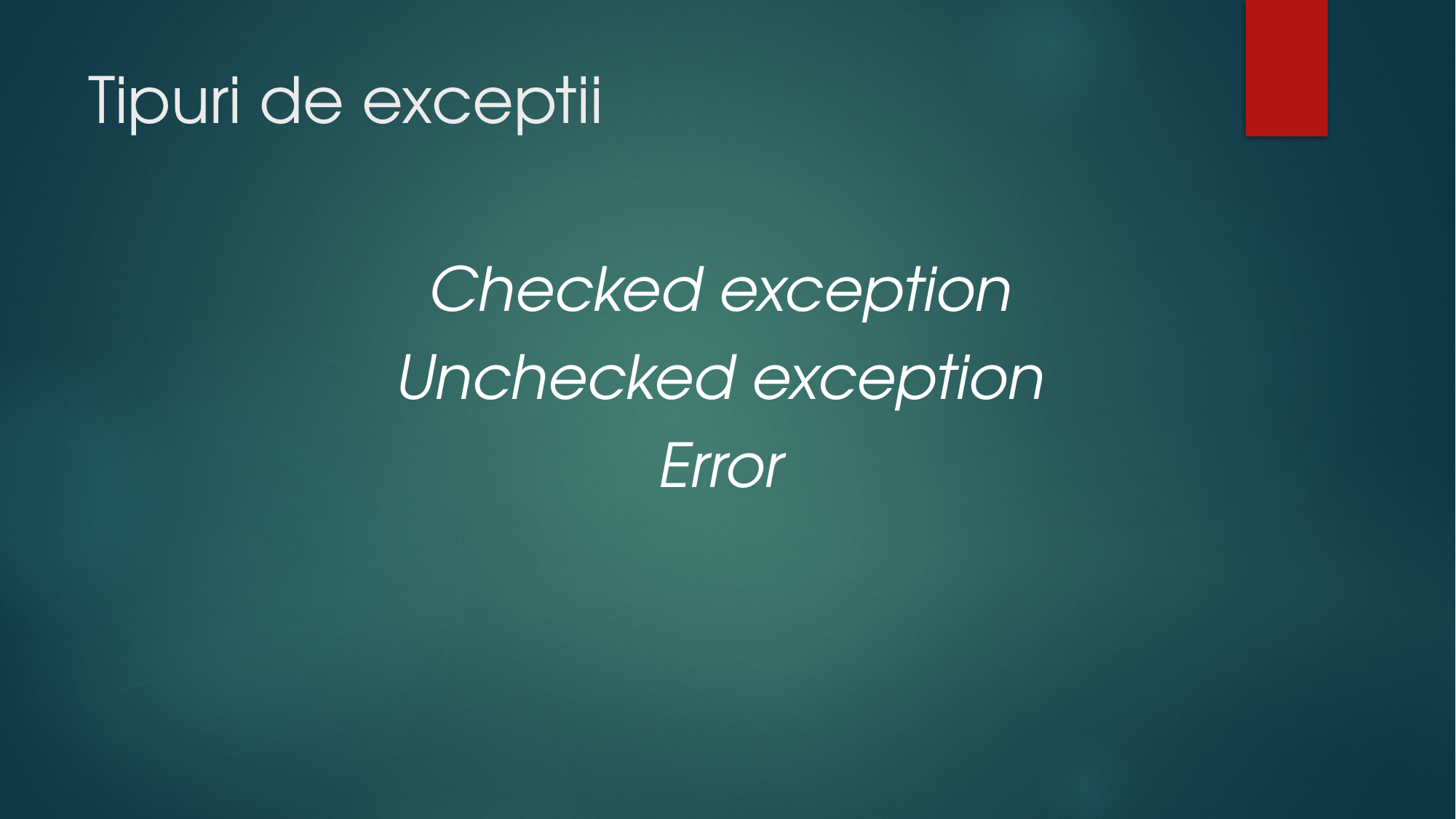

# Tipuri de exceptii
	Checked exception
	Unchecked exception
	Error